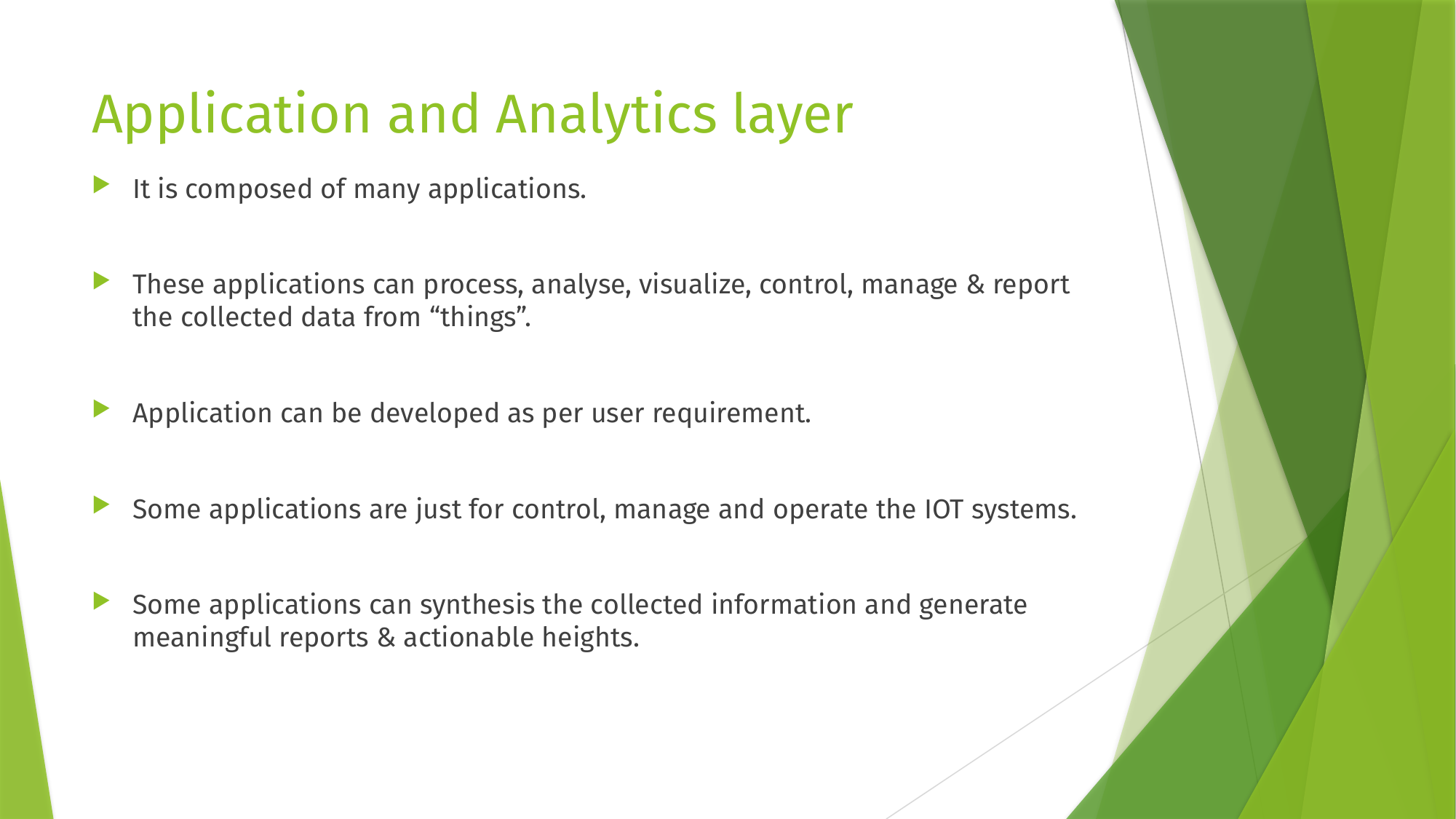

# Application and Analytics layer
It is composed of many applications.

These applications can process, analyse, visualize, control, manage & report the collected data from “things”.

Application can be developed as per user requirement.

Some applications are just for control, manage and operate the IOT systems.

Some applications can synthesis the collected information and generate meaningful reports & actionable heights.